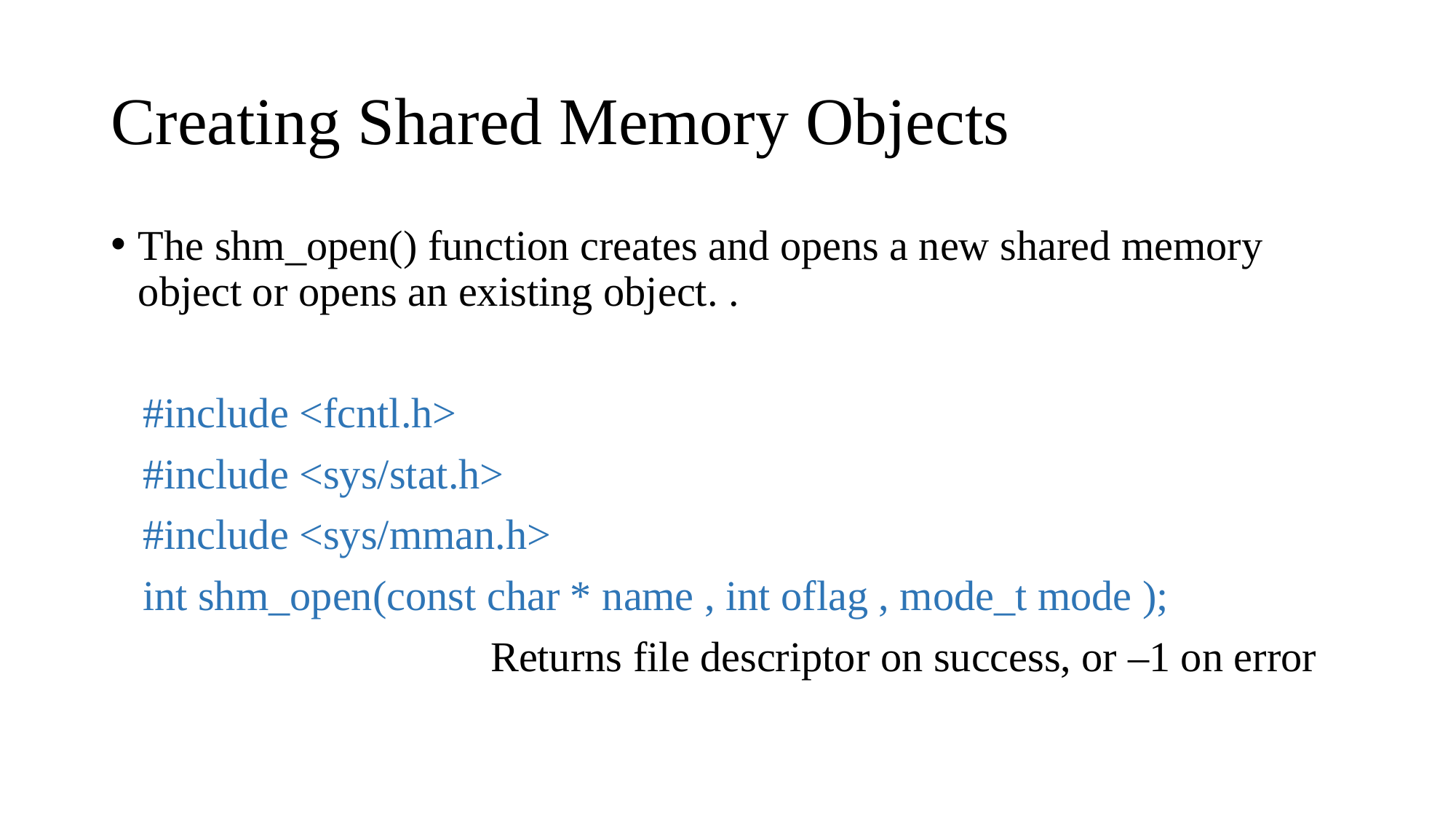

# Creating Shared Memory Objects
The shm_open() function creates and opens a new shared memory object or opens an existing object. .

   #include <fcntl.h>
   #include <sys/stat.h>
   #include <sys/mman.h>
   int shm_open(const char * name , int oflag , mode_t mode );
                                    Returns file descriptor on success, or –1 on error